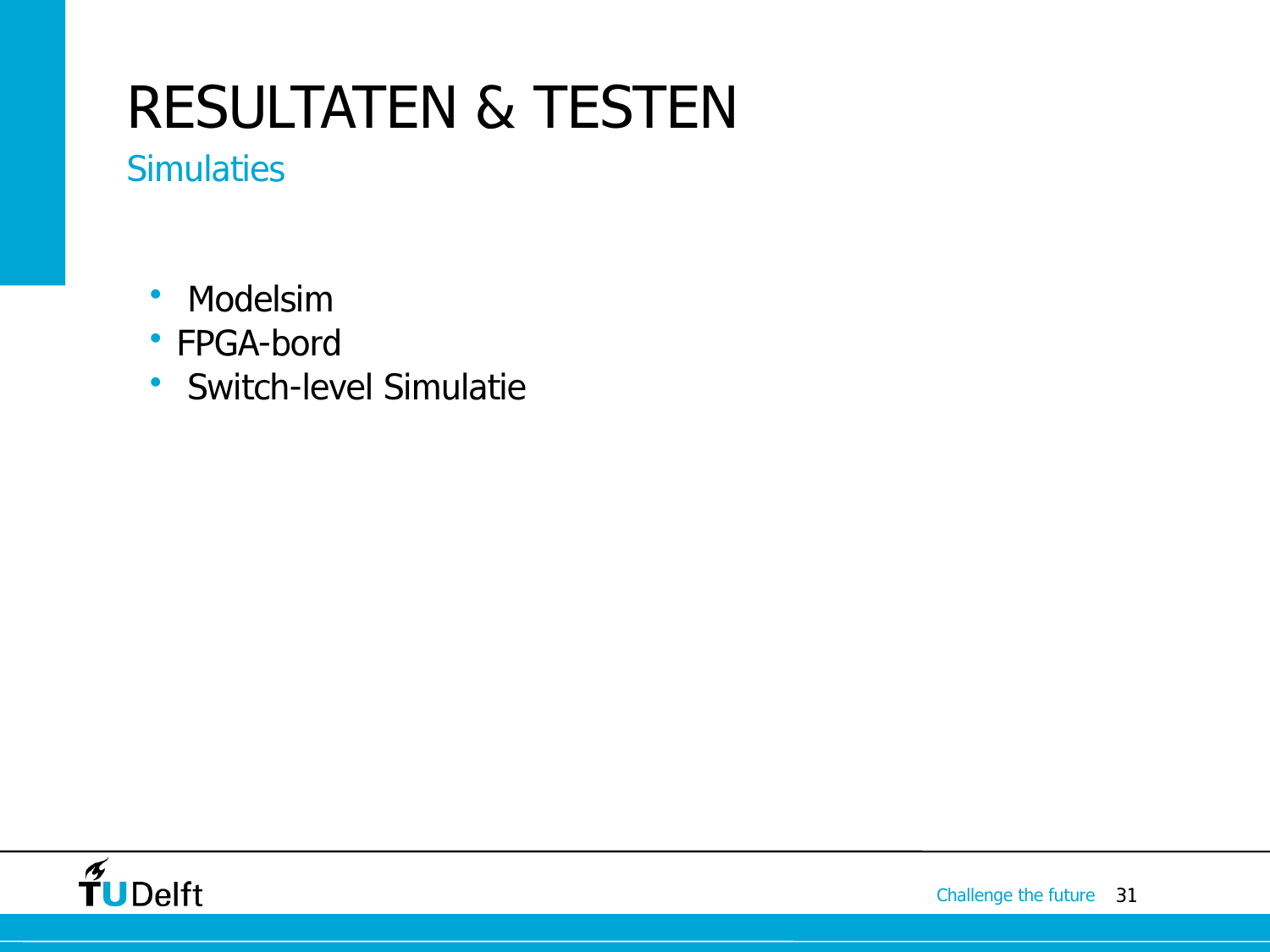

RESULTATEN & TESTEN
Simulaties
 Modelsim
FPGA-bord
 Switch-level Simulatie